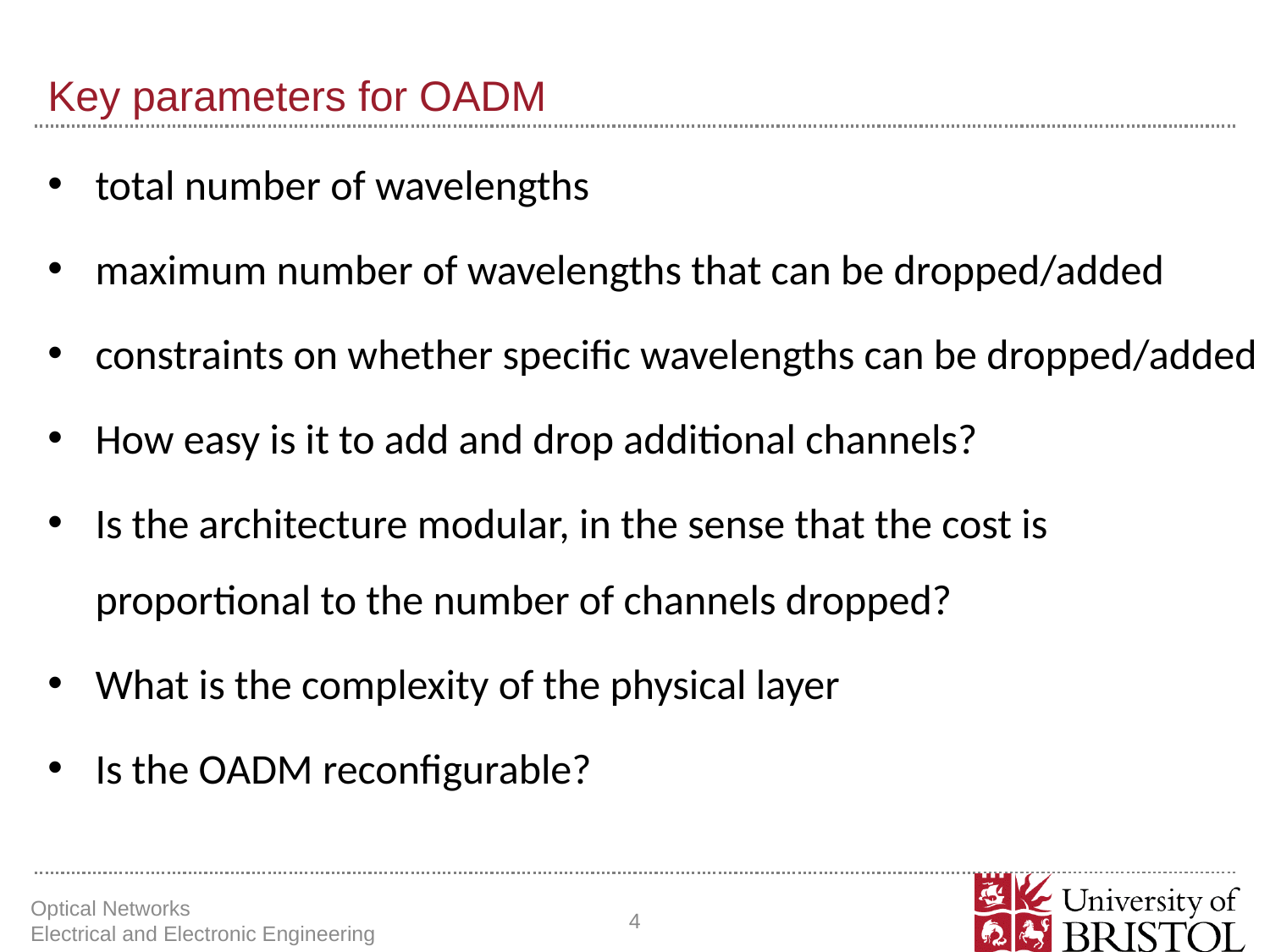

# Key parameters for OADM
total number of wavelengths
maximum number of wavelengths that can be dropped/added
constraints on whether speciﬁc wavelengths can be dropped/added
How easy is it to add and drop additional channels?
Is the architecture modular, in the sense that the cost is proportional to the number of channels dropped?
What is the complexity of the physical layer
Is the OADM reconﬁgurable?
Optical Networks                                                 Electrical and Electronic Engineering
4